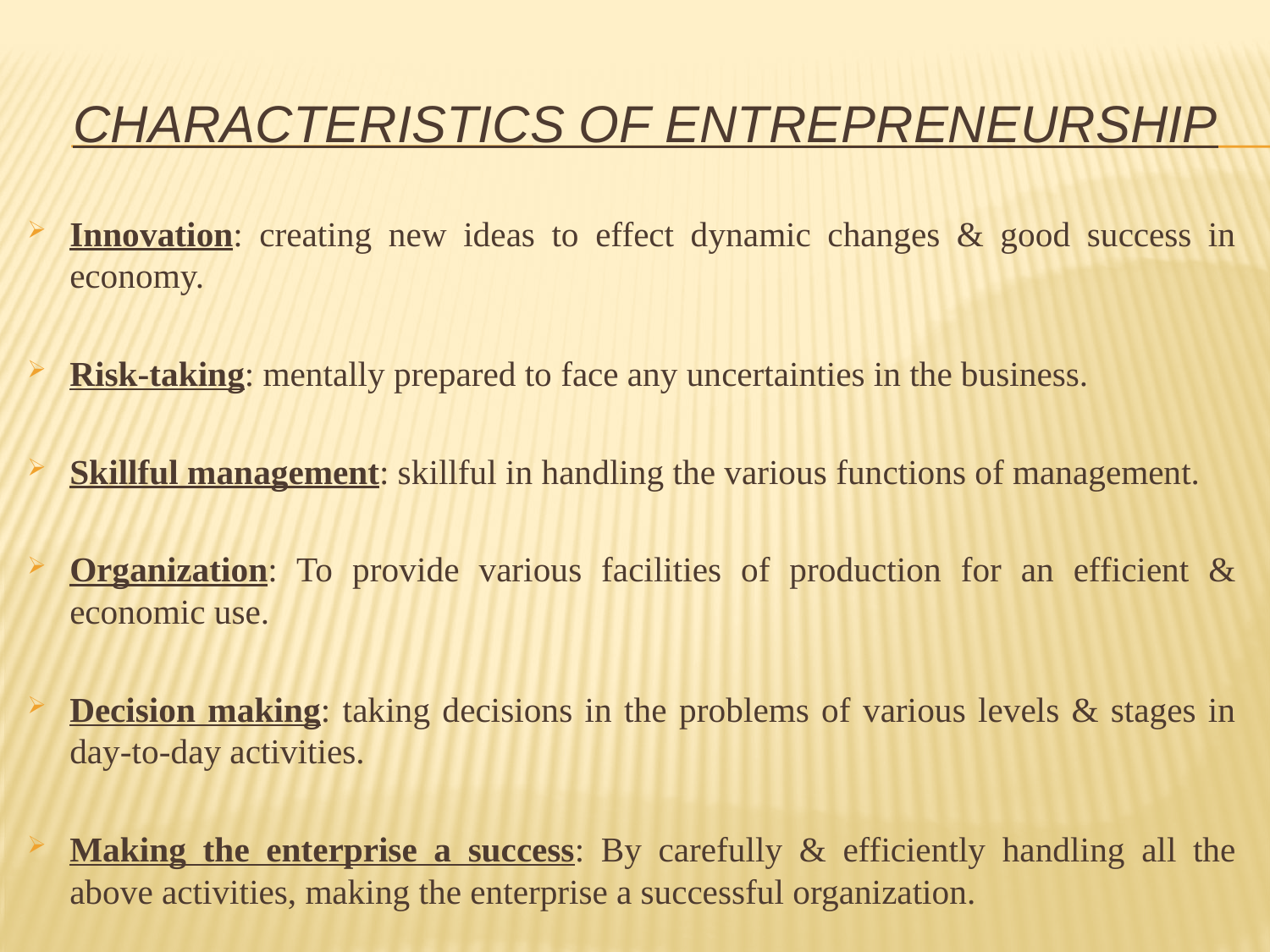

# Characteristics of entrepreneurship

Innovation: creating new ideas to effect dynamic changes & good success in economy.

Risk-taking: mentally prepared to face any uncertainties in the business.

Skillful management: skillful in handling the various functions of management.

Organization: To provide various facilities of production for an efficient & economic use.

Decision making: taking decisions in the problems of various levels & stages in day-to-day activities.

Making the enterprise a success: By carefully & efficiently handling all the above activities, making the enterprise a successful organization.